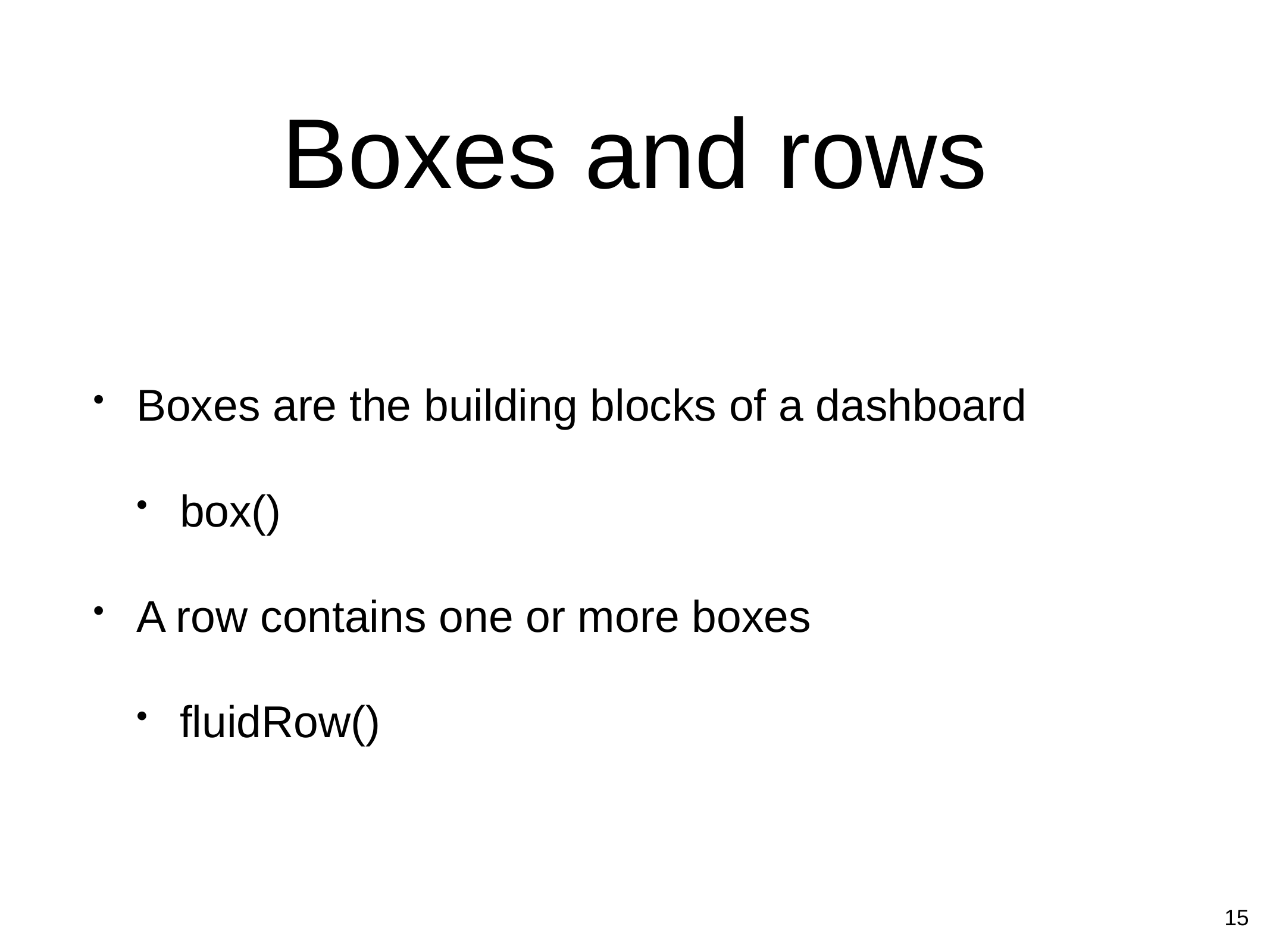

# Boxes and rows
Boxes are the building blocks of a dashboard
box()
A row contains one or more boxes
fluidRow()
15